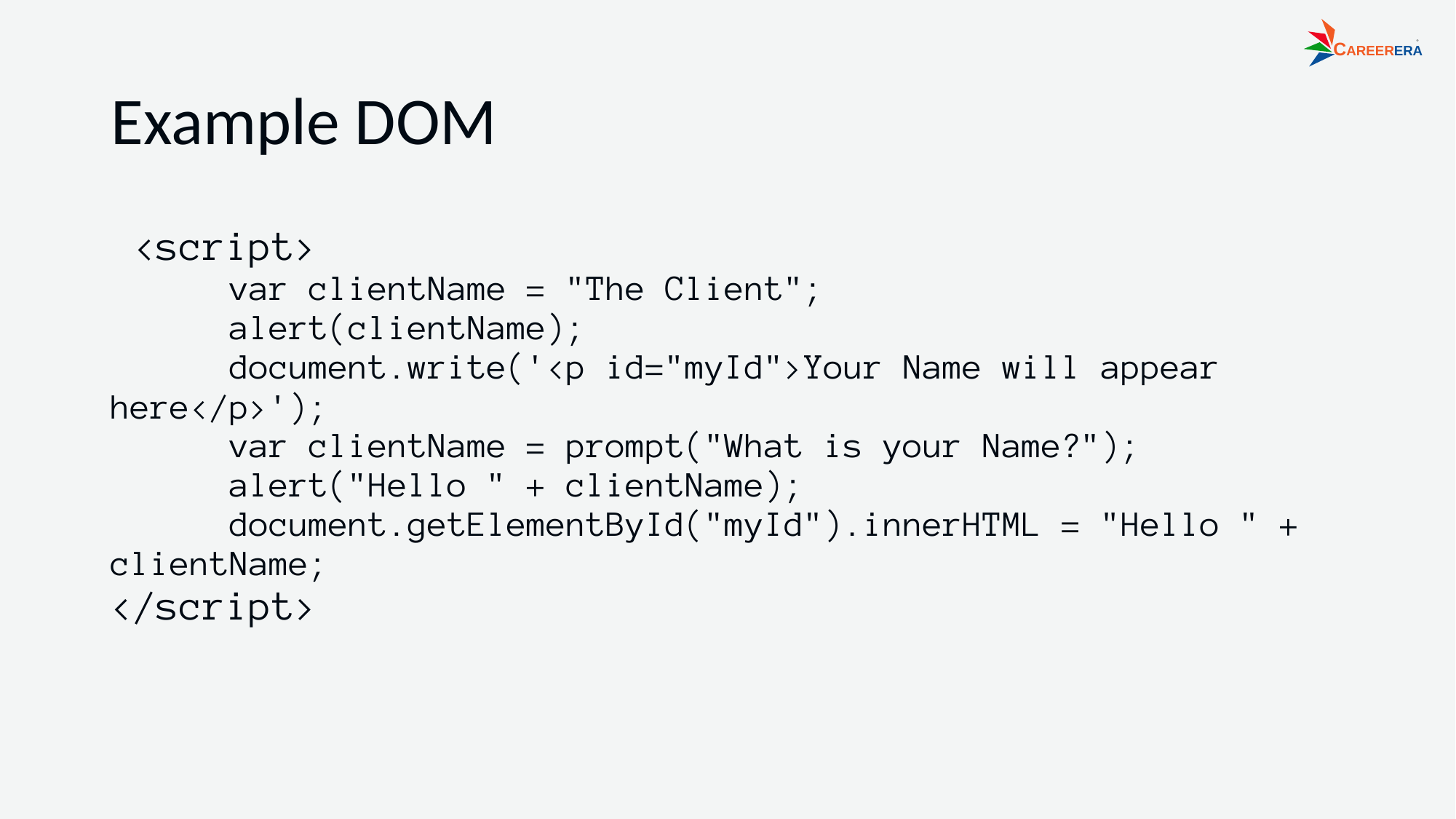

# Example DOM
 <script>
      var clientName = "The Client";
      alert(clientName);
      document.write('<p id="myId">Your Name will appear here</p>');
      var clientName = prompt("What is your Name?");
      alert("Hello " + clientName);
      document.getElementById("myId").innerHTML = "Hello " + clientName;
</script>